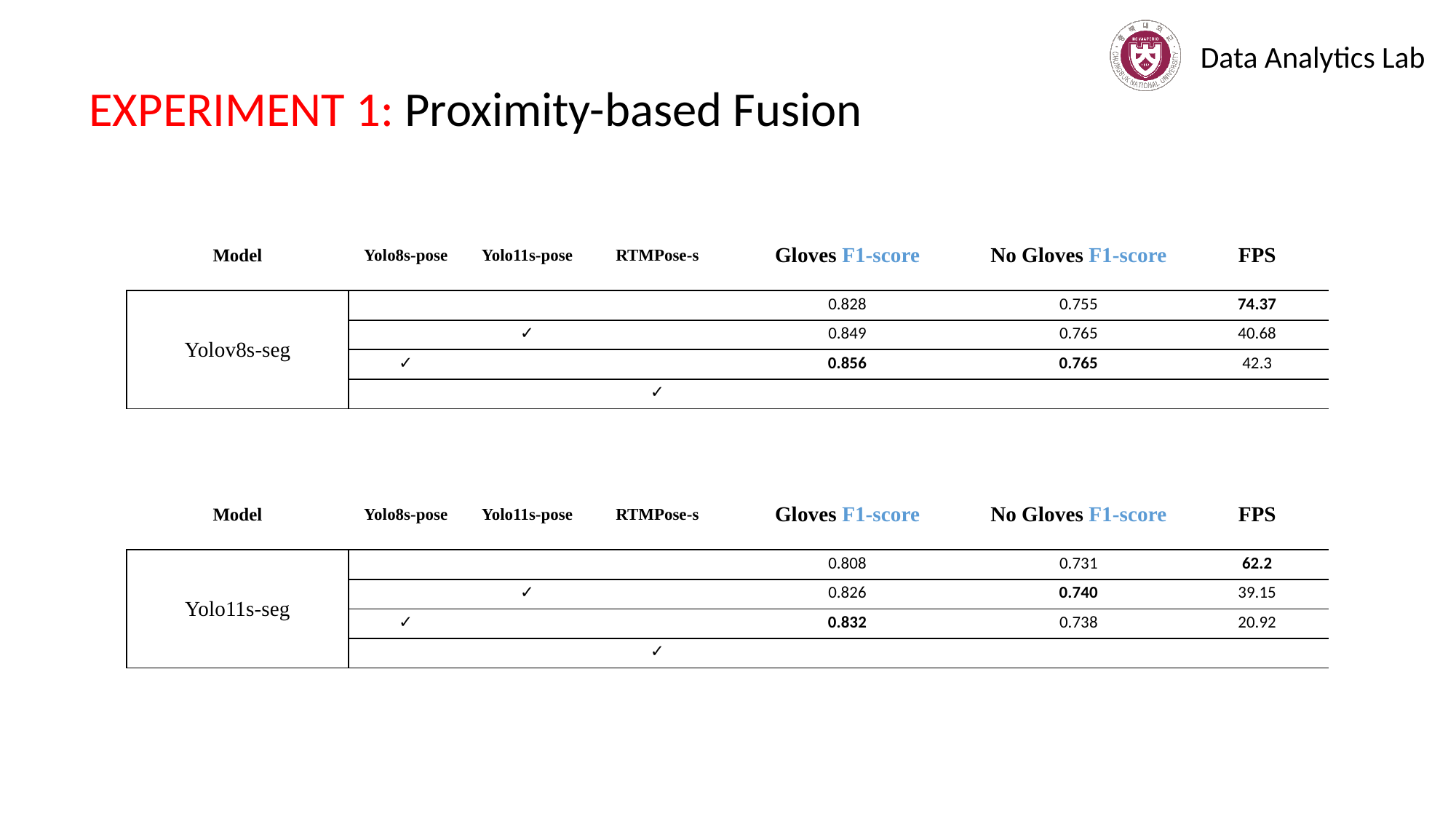

# EXPERIMENT 1: Proximity-based Fusion
| Model | Yolo8s-pose | Yolo11s-pose | RTMPose-s | Gloves F1-score | No Gloves F1-score | FPS |
| --- | --- | --- | --- | --- | --- | --- |
| Yolov8s-seg |  |  |  | 0.828 | 0.755 | 74.37 |
|  |  | ✓ |  | 0.849 | 0.765 | 40.68 |
|  | ✓ |  |  | 0.856 | 0.765 | 42.3 |
|  |  |  | ✓ |  |  |  |
| Model | Yolo8s-pose | Yolo11s-pose | RTMPose-s | Gloves F1-score | No Gloves F1-score | FPS |
| --- | --- | --- | --- | --- | --- | --- |
| Yolo11s-seg |  |  |  | 0.808 | 0.731 | 62.2 |
|  |  | ✓ |  | 0.826 | 0.740 | 39.15 |
|  | ✓ |  |  | 0.832 | 0.738 | 20.92 |
|  |  |  | ✓ |  |  |  |